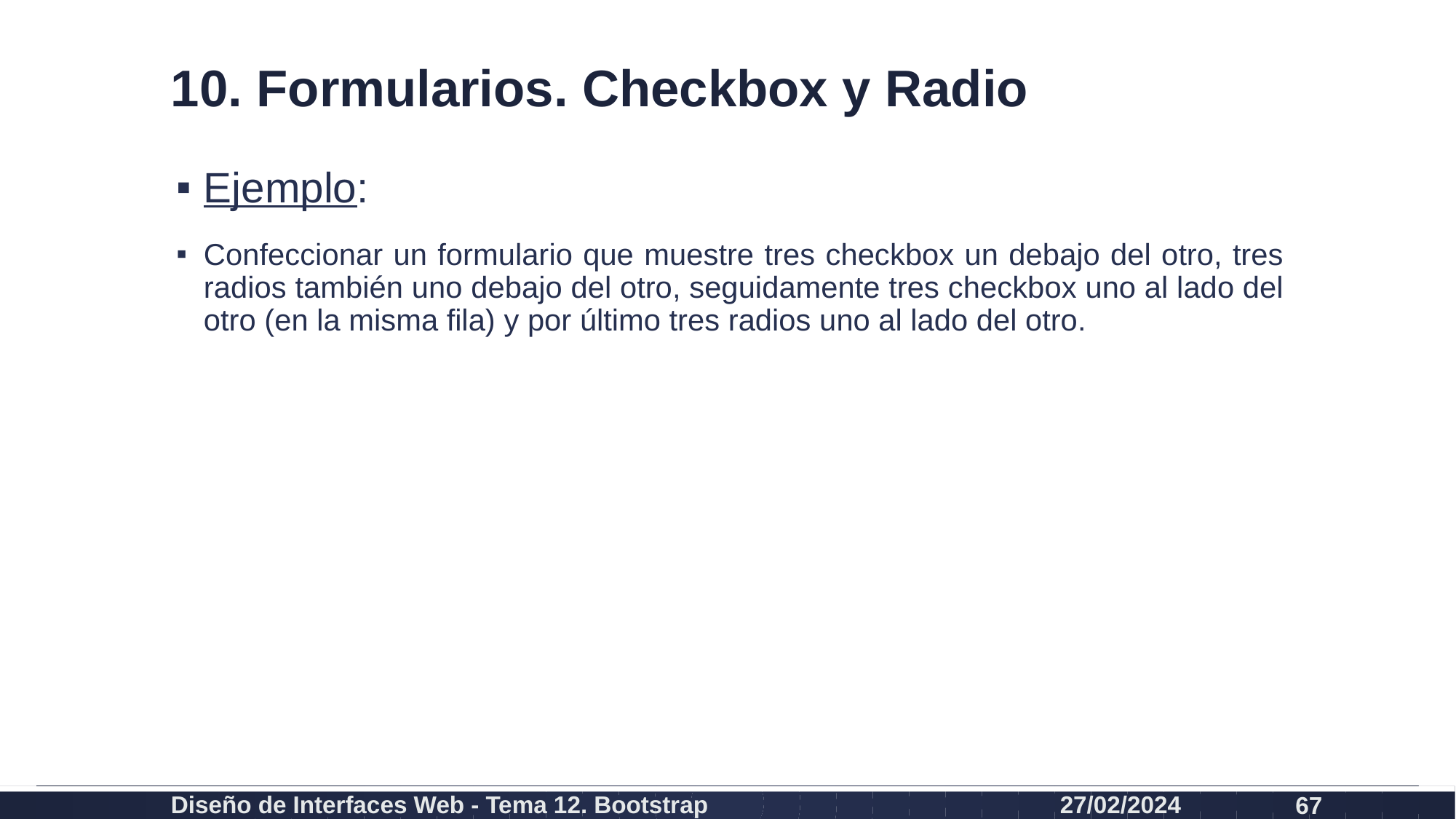

# 10. Formularios. Checkbox y Radio
Ejemplo:
Confeccionar un formulario que muestre tres checkbox un debajo del otro, tres radios también uno debajo del otro, seguidamente tres checkbox uno al lado del otro (en la misma fila) y por último tres radios uno al lado del otro.
Diseño de Interfaces Web - Tema 12. Bootstrap
27/02/2024
67